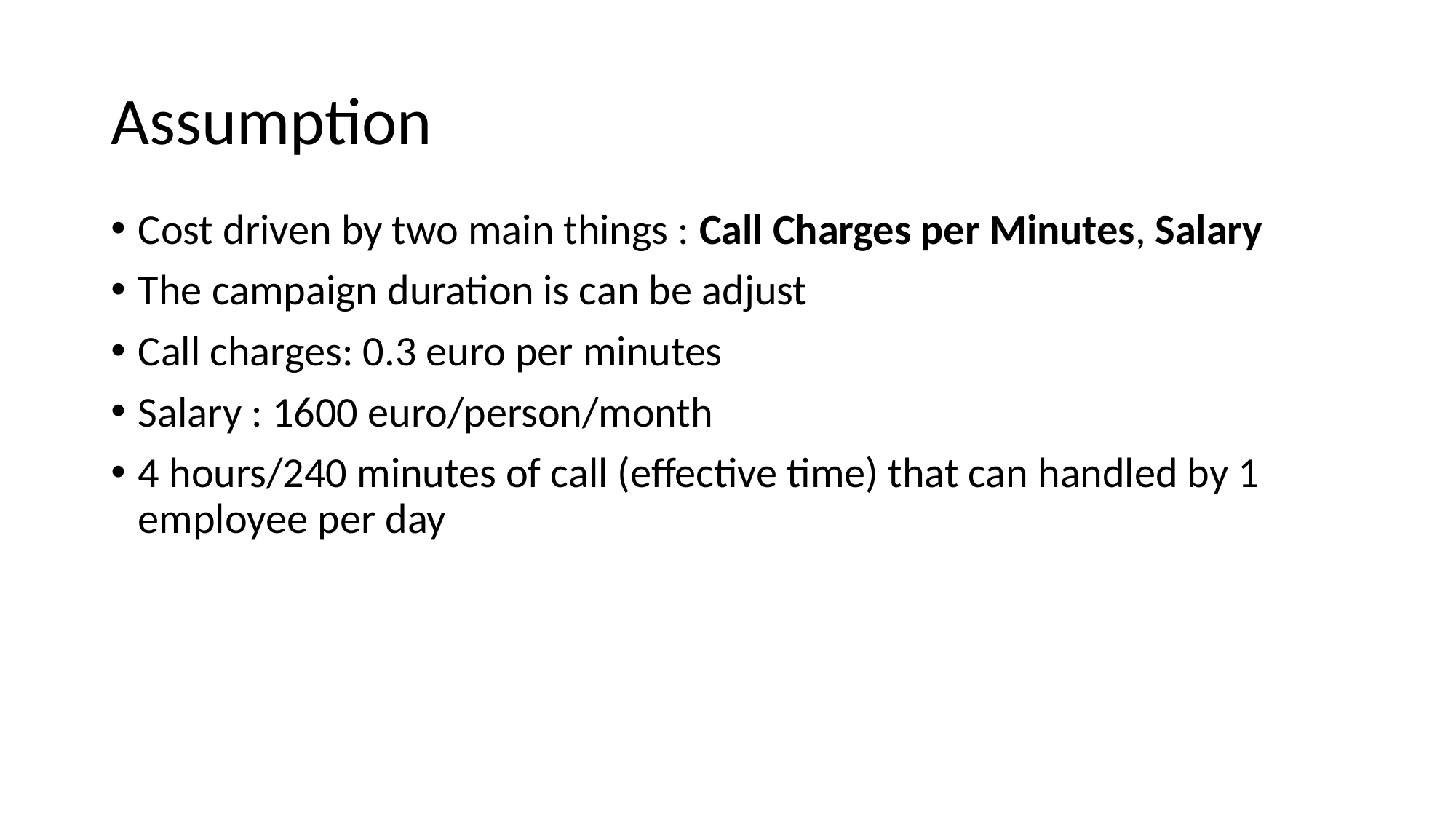

# Assumption
Cost driven by two main things : Call Charges per Minutes, Salary
The campaign duration is can be adjust
Call charges: 0.3 euro per minutes
Salary : 1600 euro/person/month
4 hours/240 minutes of call (effective time) that can handled by 1 employee per day